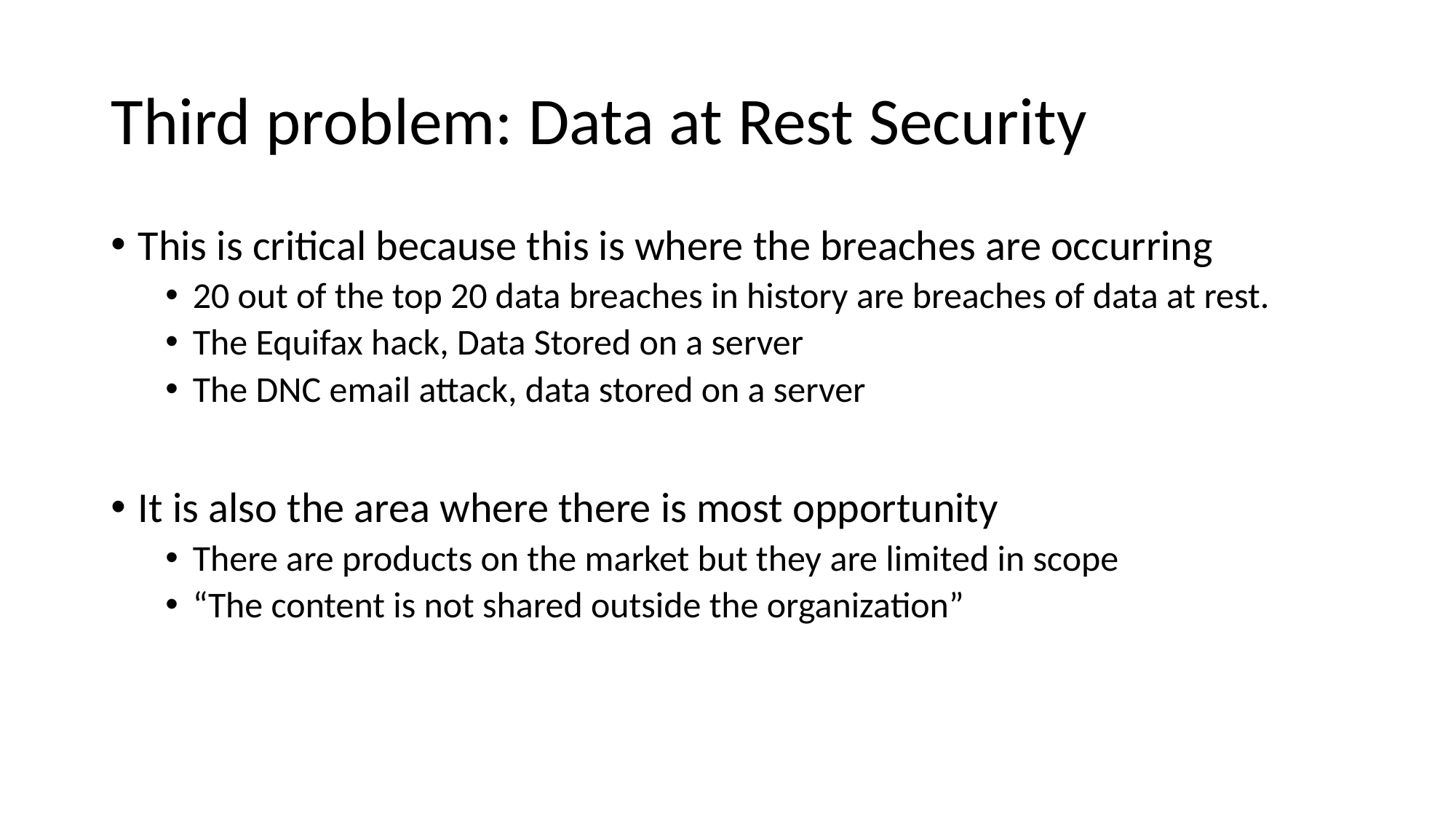

# Third problem: Data at Rest Security
This is critical because this is where the breaches are occurring
20 out of the top 20 data breaches in history are breaches of data at rest.
The Equifax hack, Data Stored on a server
The DNC email attack, data stored on a server

It is also the area where there is most opportunity
There are products on the market but they are limited in scope
“The content is not shared outside the organization”